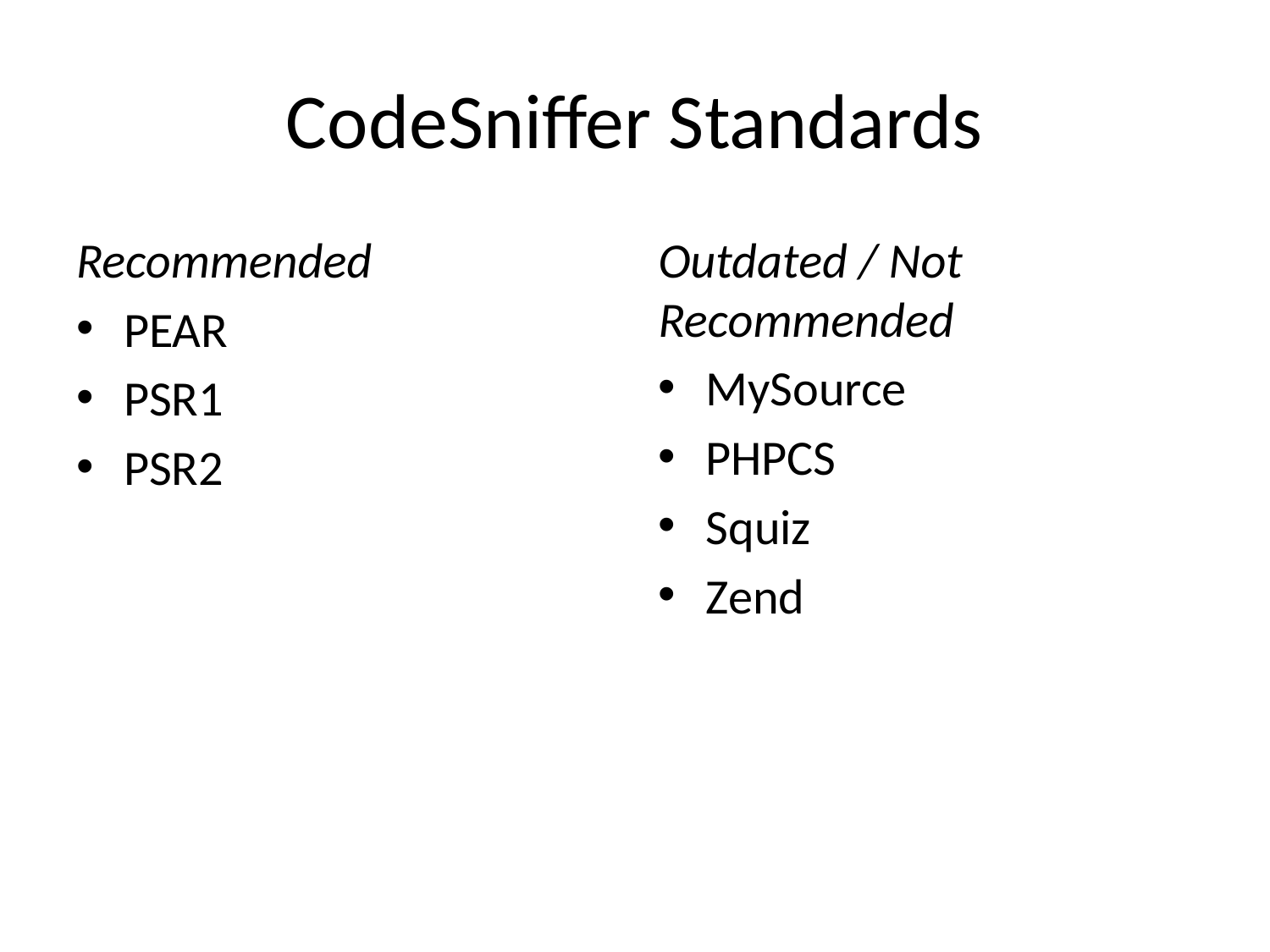

# CodeSniffer Standards
Recommended
PEAR
PSR1
PSR2
Outdated / Not Recommended
MySource
PHPCS
Squiz
Zend